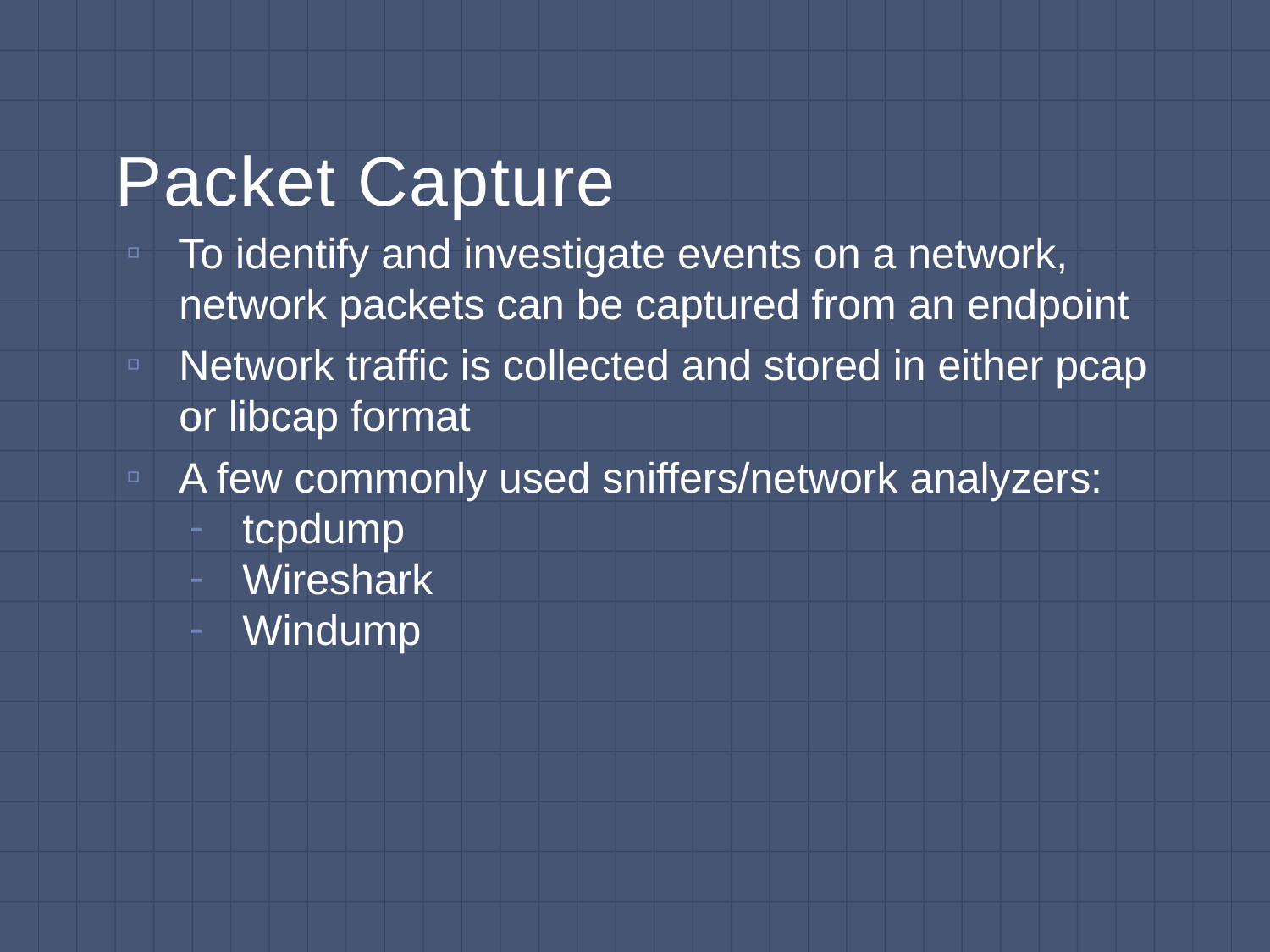

# Packet Capture
To identify and investigate events on a network, network packets can be captured from an endpoint
Network traffic is collected and stored in either pcap or libcap format
A few commonly used sniffers/network analyzers:
tcpdump
Wireshark
Windump